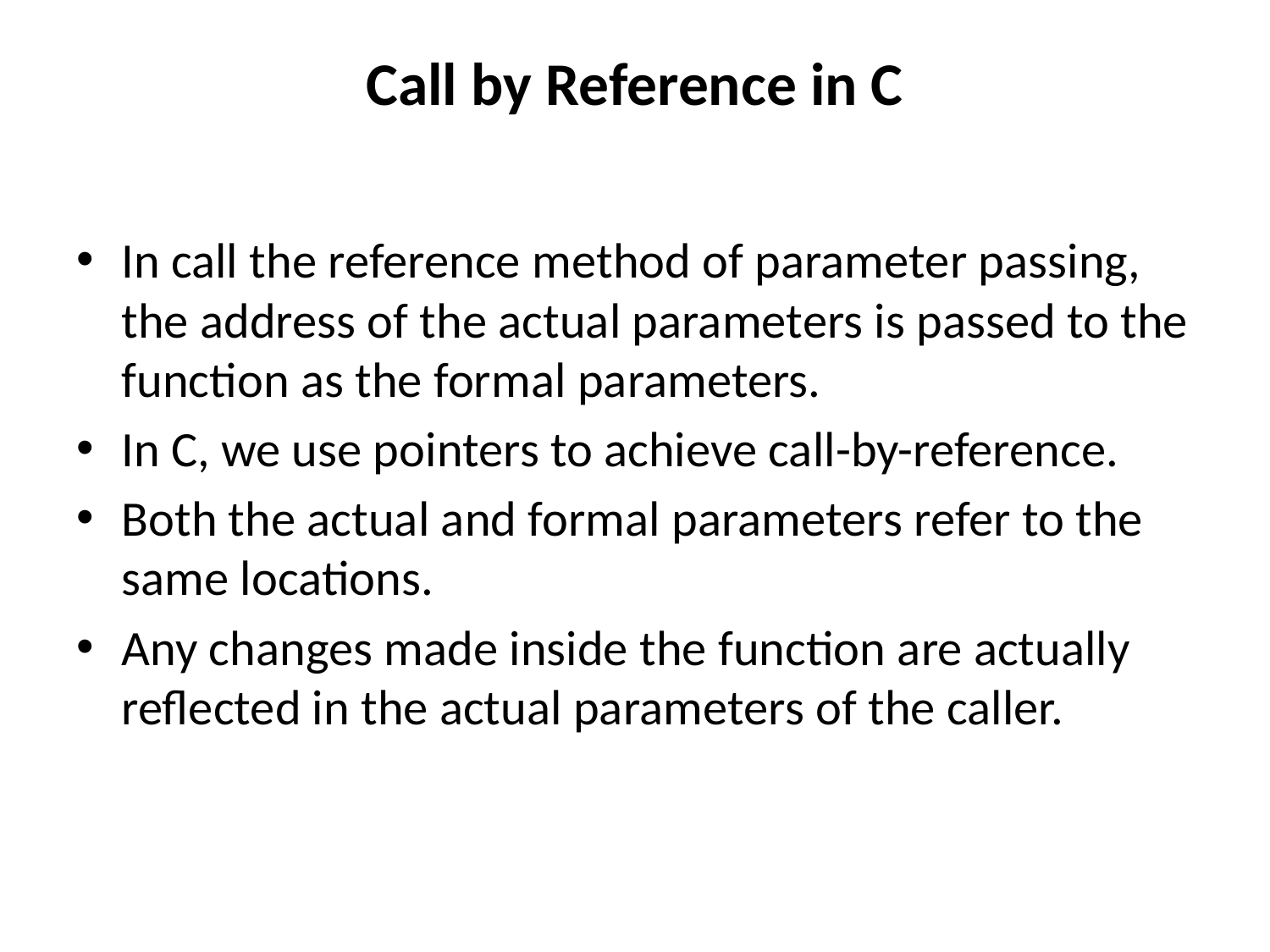

# Call by Reference in C
In call the reference method of parameter passing, the address of the actual parameters is passed to the function as the formal parameters.
In C, we use pointers to achieve call-by-reference.
Both the actual and formal parameters refer to the same locations.
Any changes made inside the function are actually reflected in the actual parameters of the caller.